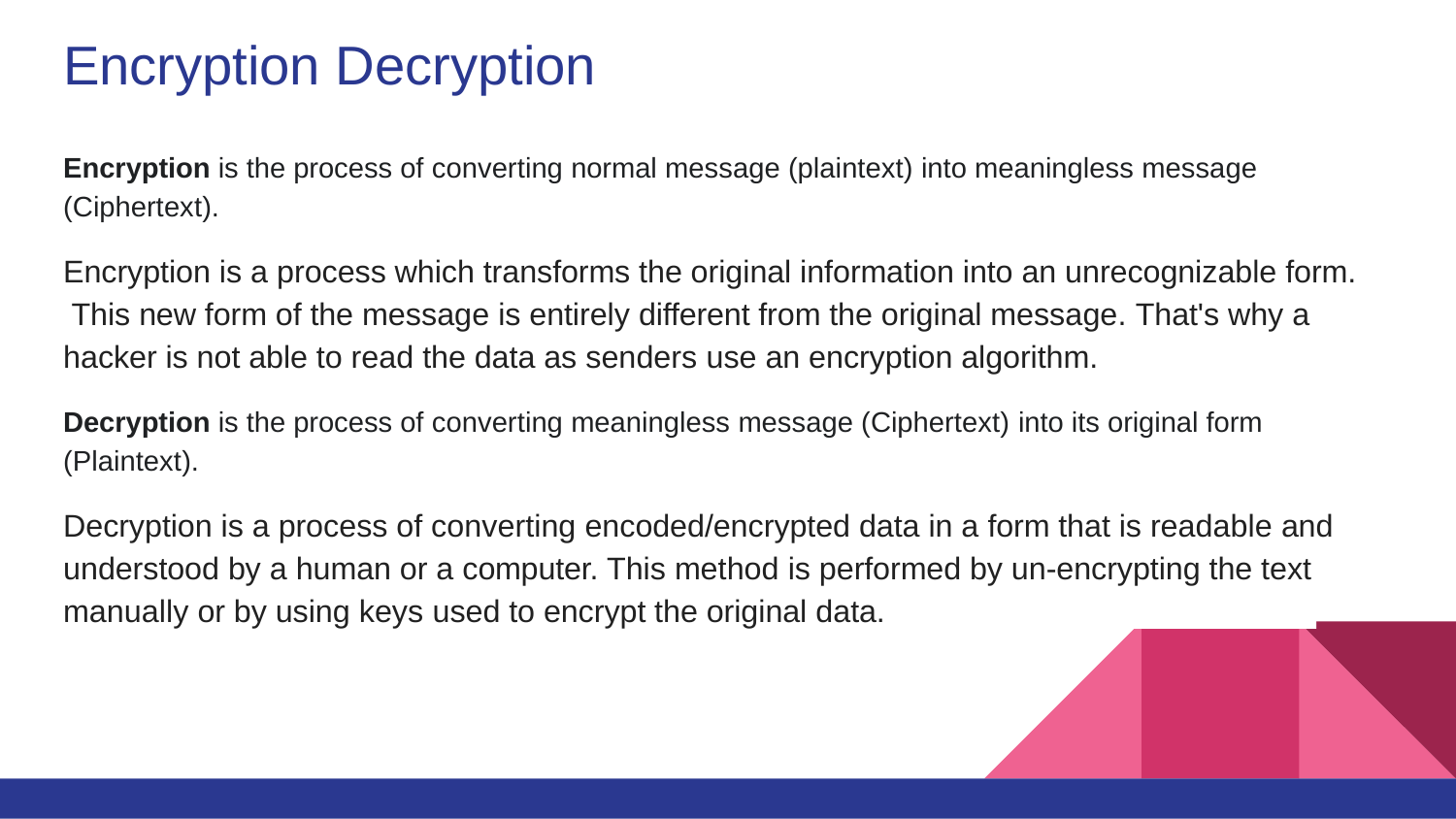

# Encryption Decryption
Encryption is the process of converting normal message (plaintext) into meaningless message  (Ciphertext).
Encryption is a process which transforms the original information into an unrecognizable form.  This new form of the message is entirely different from the original message. That's why a  hacker is not able to read the data as senders use an encryption algorithm.
Decryption is the process of converting meaningless message (Ciphertext) into its original form  (Plaintext).
Decryption is a process of converting encoded/encrypted data in a form that is readable and  understood by a human or a computer. This method is performed by un-encrypting the text  manually or by using keys used to encrypt the original data.